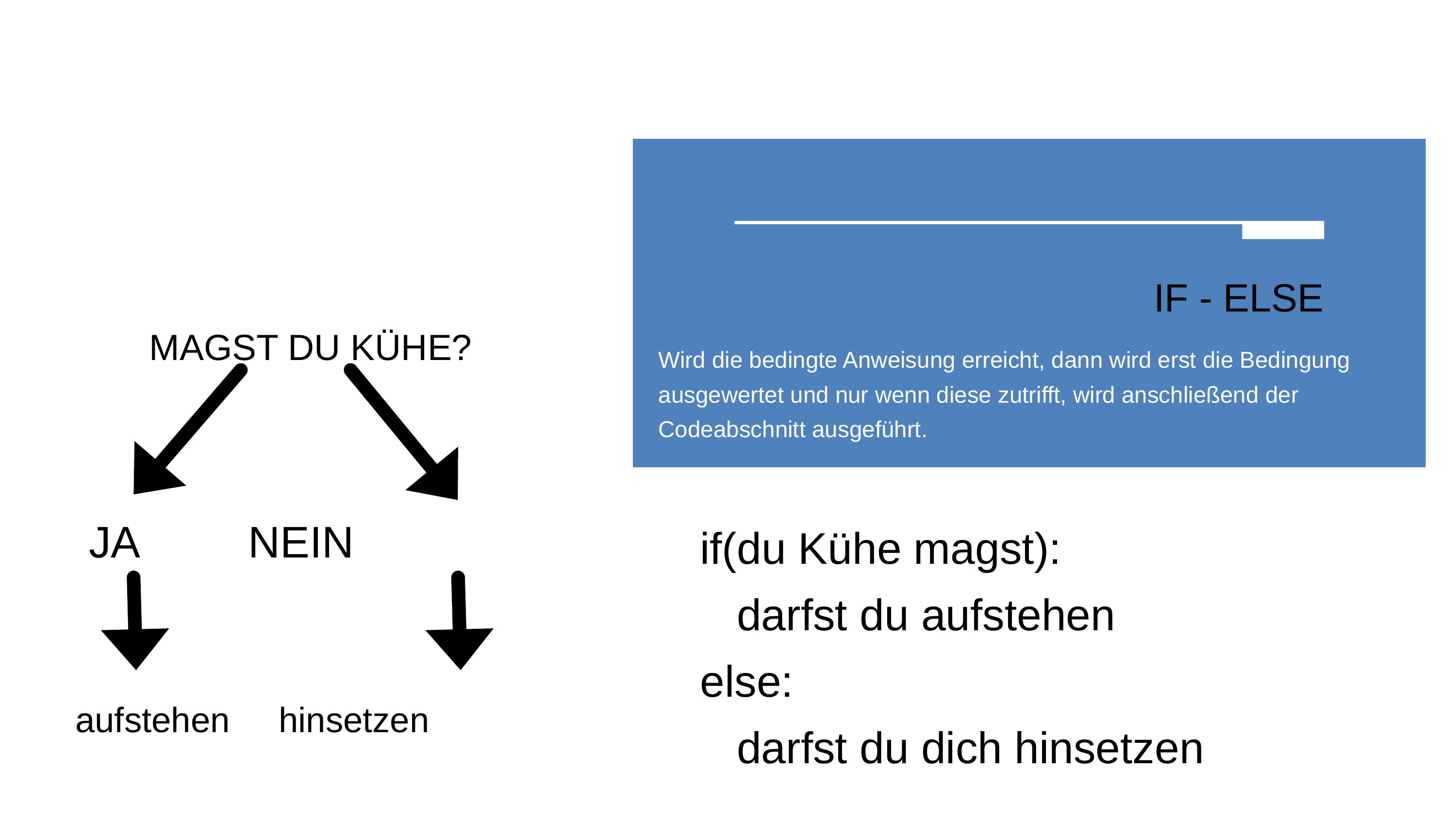

IF - ELSE

MAGST DU KÜHE?
Wird die bedingte Anweisung erreicht, dann wird erst die Bedingung ausgewertet und nur wenn diese zutrifft, wird anschließend der Codeabschnitt ausgeführt.

 JA         NEIN
if(du Kühe magst):
   darfst du aufstehen
else:
   darfst du dich hinsetzen

aufstehen     hinsetzen